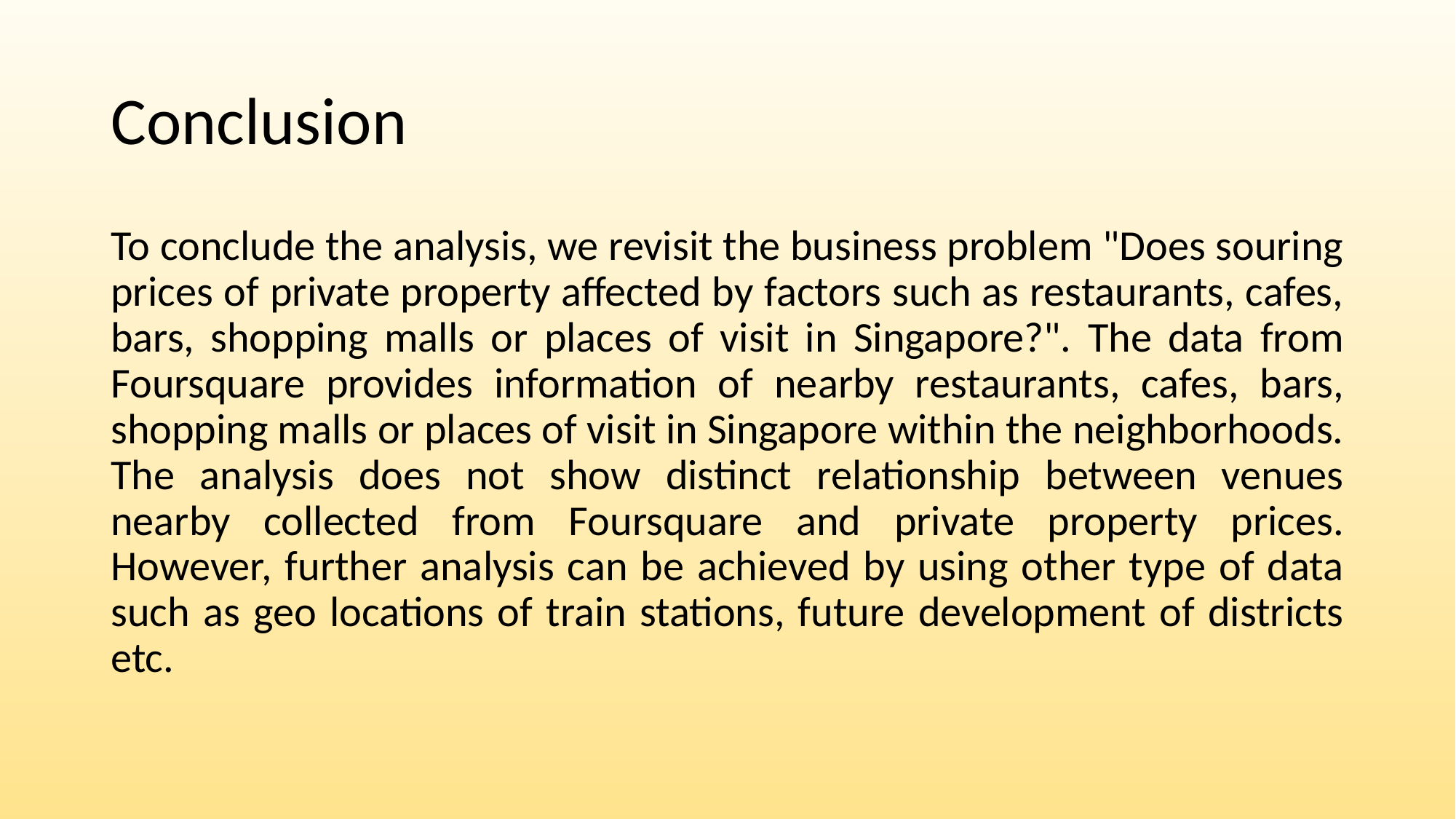

# Conclusion
To conclude the analysis, we revisit the business problem "Does souring prices of private property affected by factors such as restaurants, cafes, bars, shopping malls or places of visit in Singapore?". The data from Foursquare provides information of nearby restaurants, cafes, bars, shopping malls or places of visit in Singapore within the neighborhoods. The analysis does not show distinct relationship between venues nearby collected from Foursquare and private property prices. However, further analysis can be achieved by using other type of data such as geo locations of train stations, future development of districts etc.